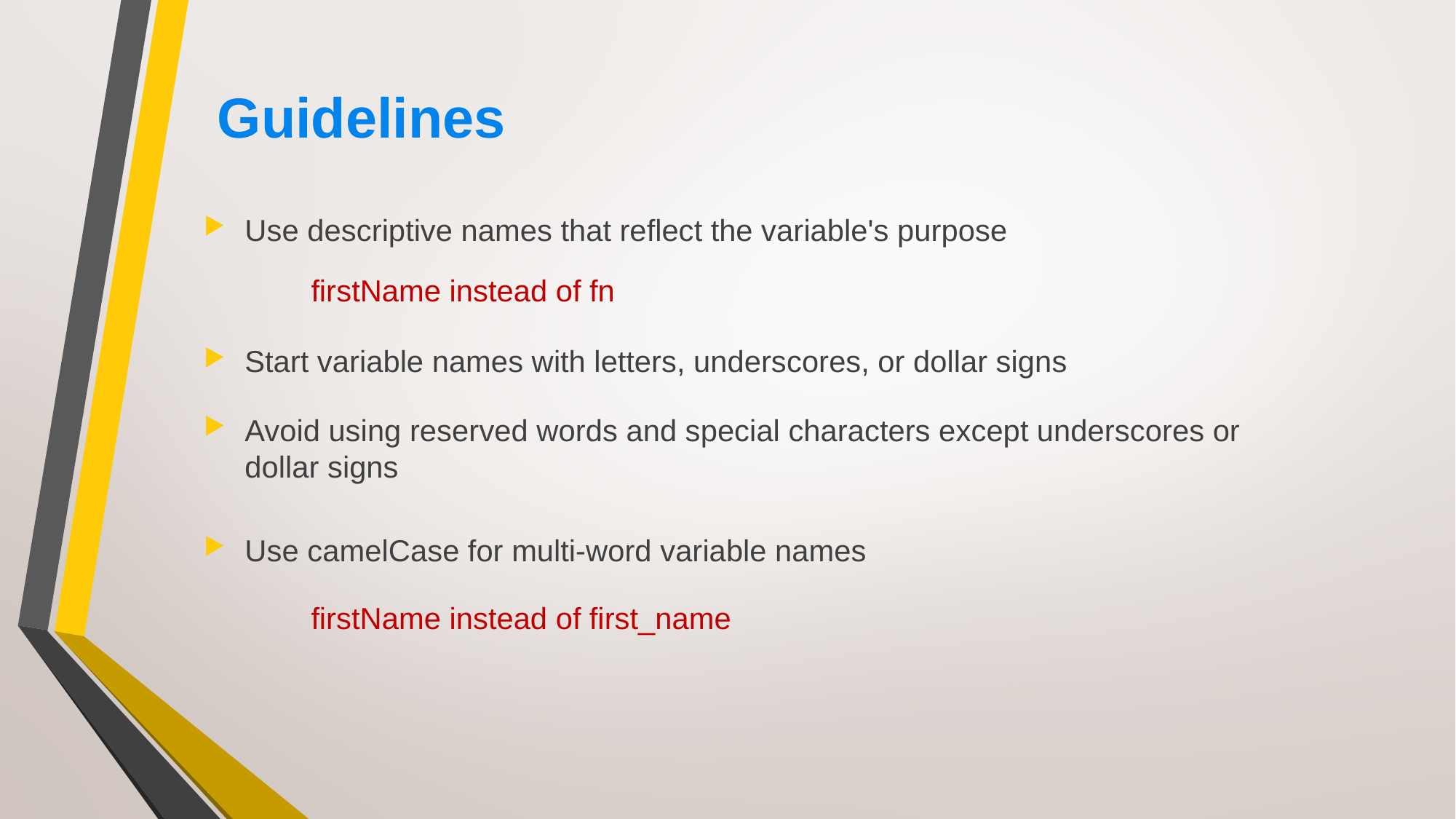

# Guidelines
Use descriptive names that reflect the variable's purpose
firstName instead of fn
Start variable names with letters, underscores, or dollar signs
Avoid using reserved words and special characters except underscores or dollar signs
Use camelCase for multi-word variable names
firstName instead of first_name